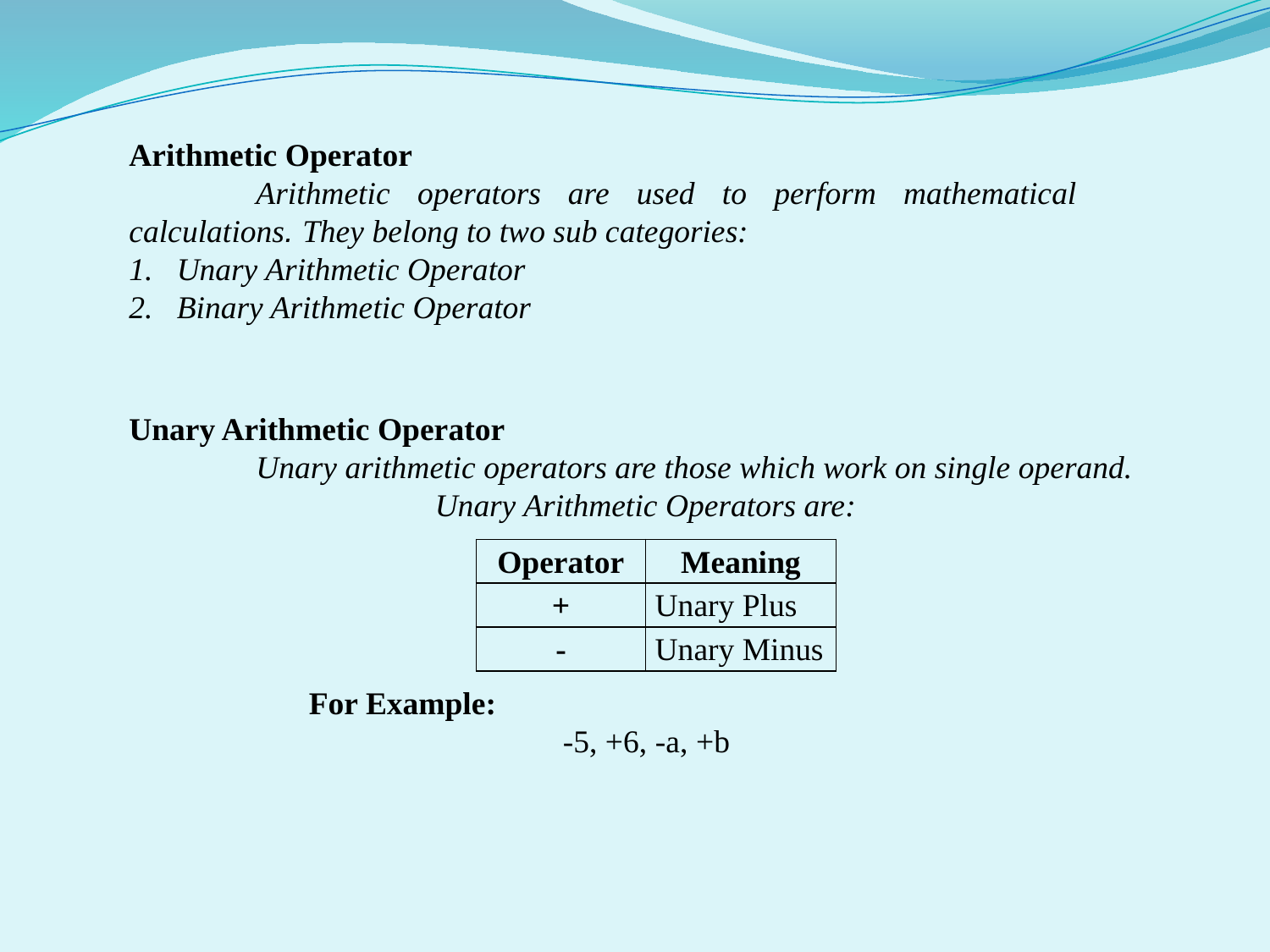

Arithmetic Operator
	Arithmetic operators are used to perform mathematical calculations. They belong to two sub categories:
Unary Arithmetic Operator
Binary Arithmetic Operator
Unary Arithmetic Operator
	Unary arithmetic operators are those which work on single operand.
Unary Arithmetic Operators are:
| Operator | Meaning |
| --- | --- |
| + | Unary Plus |
| - | Unary Minus |
For Example:
		-5, +6, -a, +b